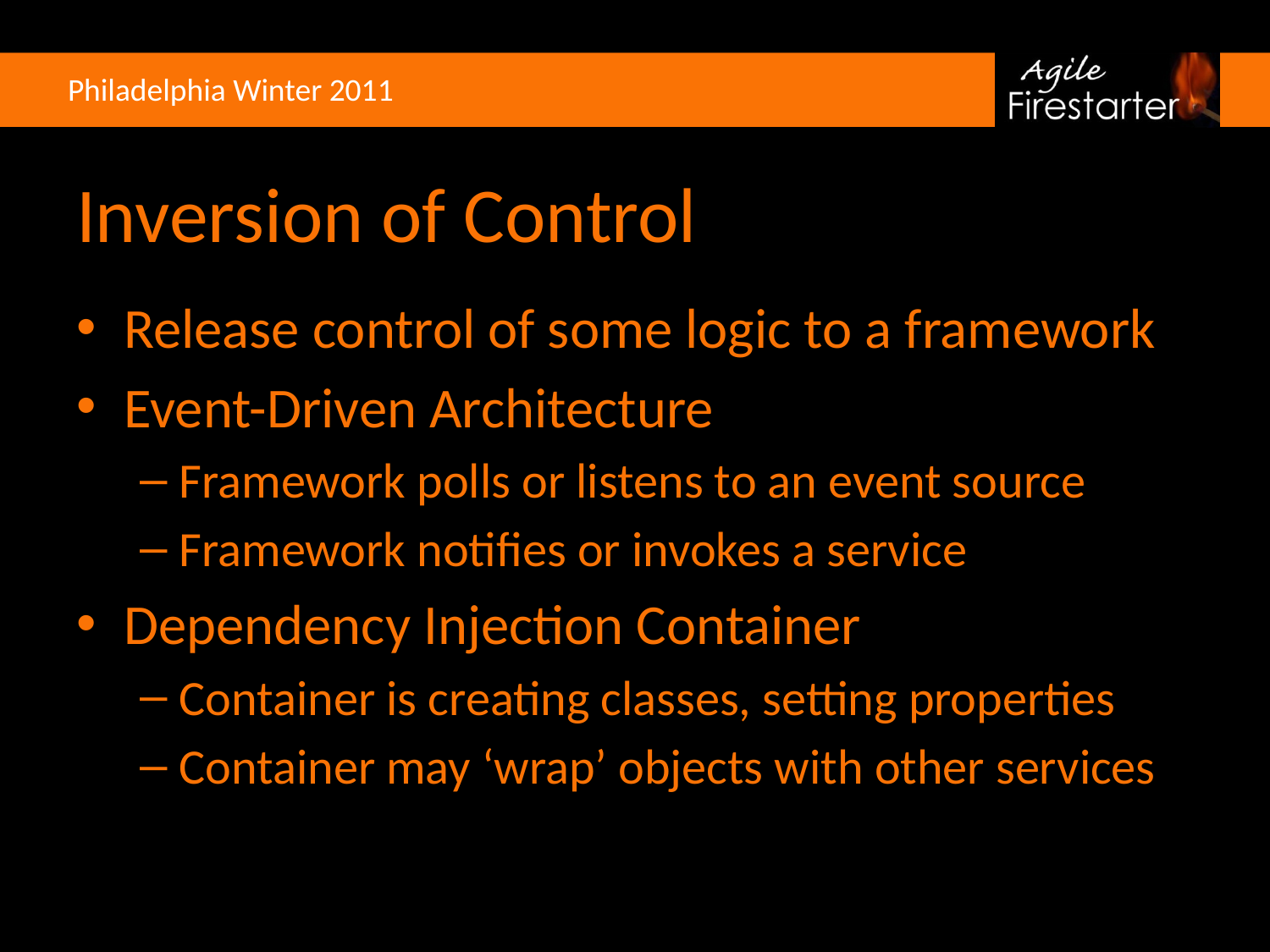

# Inversion of Control
Release control of some logic to a framework
Event-Driven Architecture
Framework polls or listens to an event source
Framework notifies or invokes a service
Dependency Injection Container
Container is creating classes, setting properties
Container may ‘wrap’ objects with other services